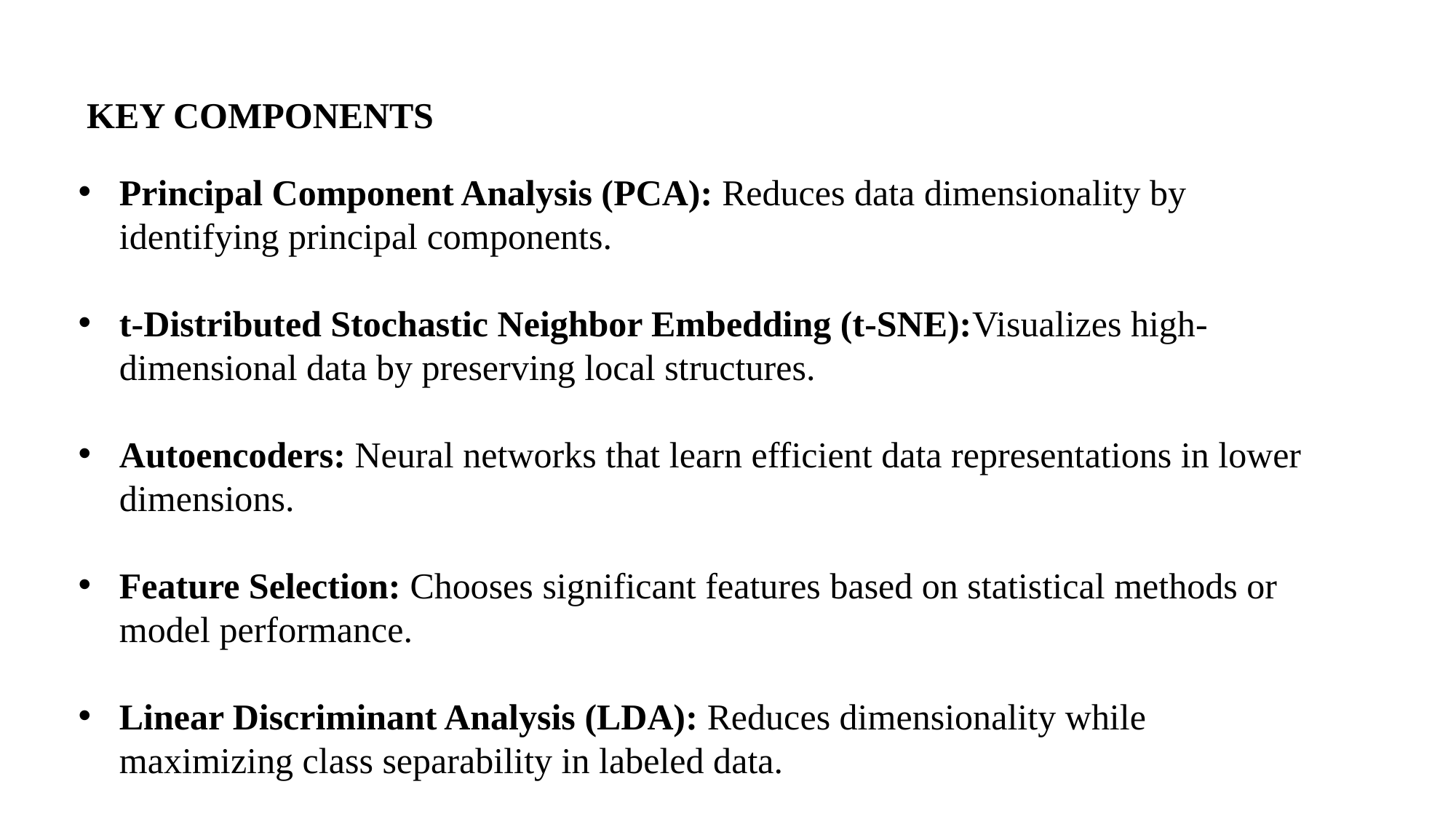

KEY COMPONENTS

Principal Component Analysis (PCA): Reduces data dimensionality by identifying principal components.

t-Distributed Stochastic Neighbor Embedding (t-SNE):Visualizes high-dimensional data by preserving local structures.

Autoencoders: Neural networks that learn efficient data representations in lower dimensions.

Feature Selection: Chooses significant features based on statistical methods or model performance.

Linear Discriminant Analysis (LDA): Reduces dimensionality while maximizing class separability in labeled data.